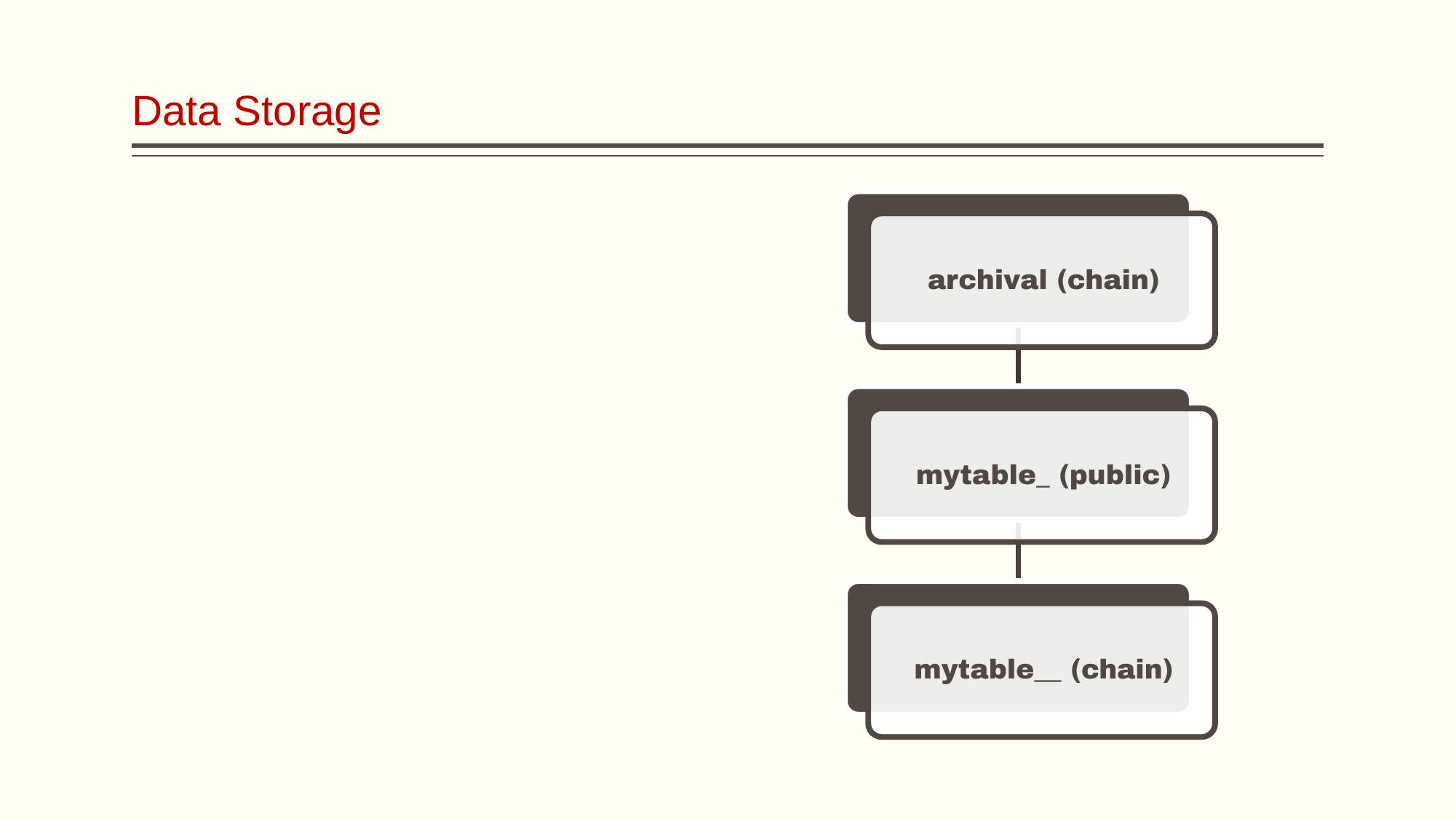

# Data Storage

archival (chain)
mytable_ (public)
mytable__ (chain)